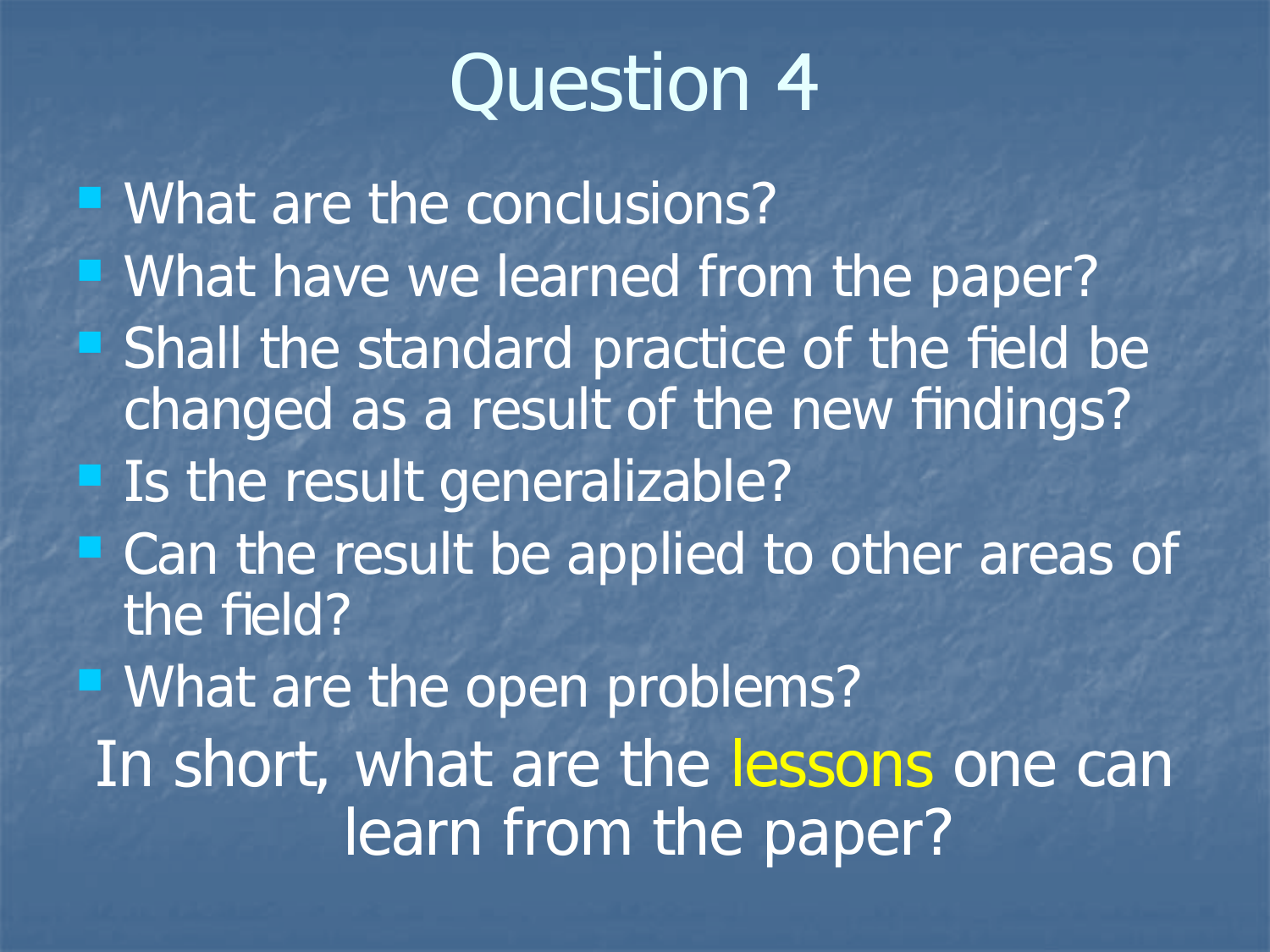

# Question 4
What are the conclusions?
What have we learned from the paper?
Shall the standard practice of the field be changed as a result of the new findings?
Is the result generalizable?
Can the result be applied to other areas of the field?
What are the open problems?
In short, what are the lessons one can learn from the paper?